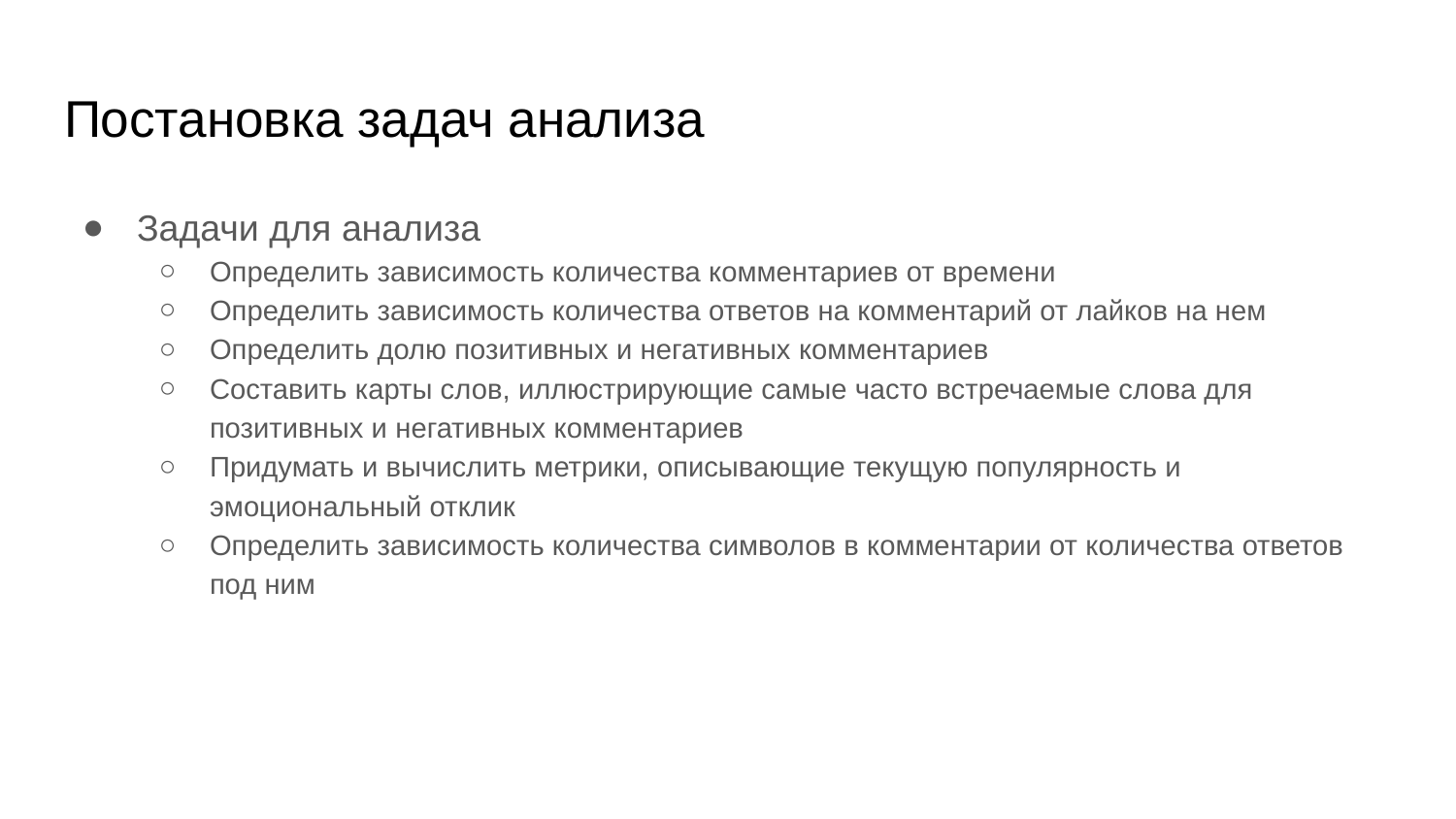

# Постановка задач анализа
Задачи для анализа
Определить зависимость количества комментариев от времени
Определить зависимость количества ответов на комментарий от лайков на нем
Определить долю позитивных и негативных комментариев
Составить карты слов, иллюстрирующие самые часто встречаемые слова для позитивных и негативных комментариев
Придумать и вычислить метрики, описывающие текущую популярность и эмоциональный отклик
Определить зависимость количества символов в комментарии от количества ответов под ним